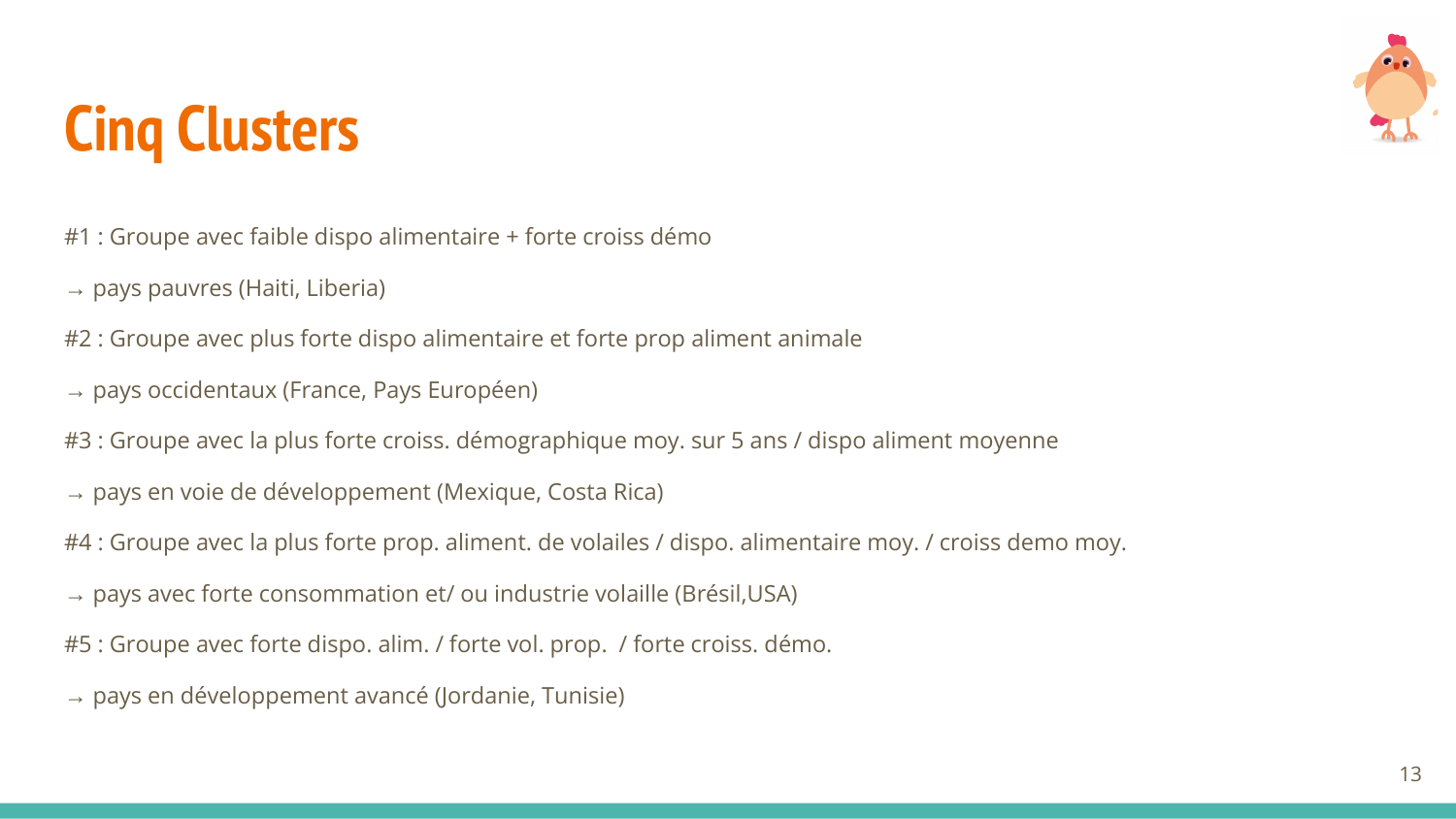

# Cinq Clusters
#1 : Groupe avec faible dispo alimentaire + forte croiss démo
→ pays pauvres (Haiti, Liberia)
#2 : Groupe avec plus forte dispo alimentaire et forte prop aliment animale
→ pays occidentaux (France, Pays Européen)
#3 : Groupe avec la plus forte croiss. démographique moy. sur 5 ans / dispo aliment moyenne
→ pays en voie de développement (Mexique, Costa Rica)
#4 : Groupe avec la plus forte prop. aliment. de volailes / dispo. alimentaire moy. / croiss demo moy.
→ pays avec forte consommation et/ ou industrie volaille (Brésil,USA)
#5 : Groupe avec forte dispo. alim. / forte vol. prop.  / forte croiss. démo.
→ pays en développement avancé (Jordanie, Tunisie)
13